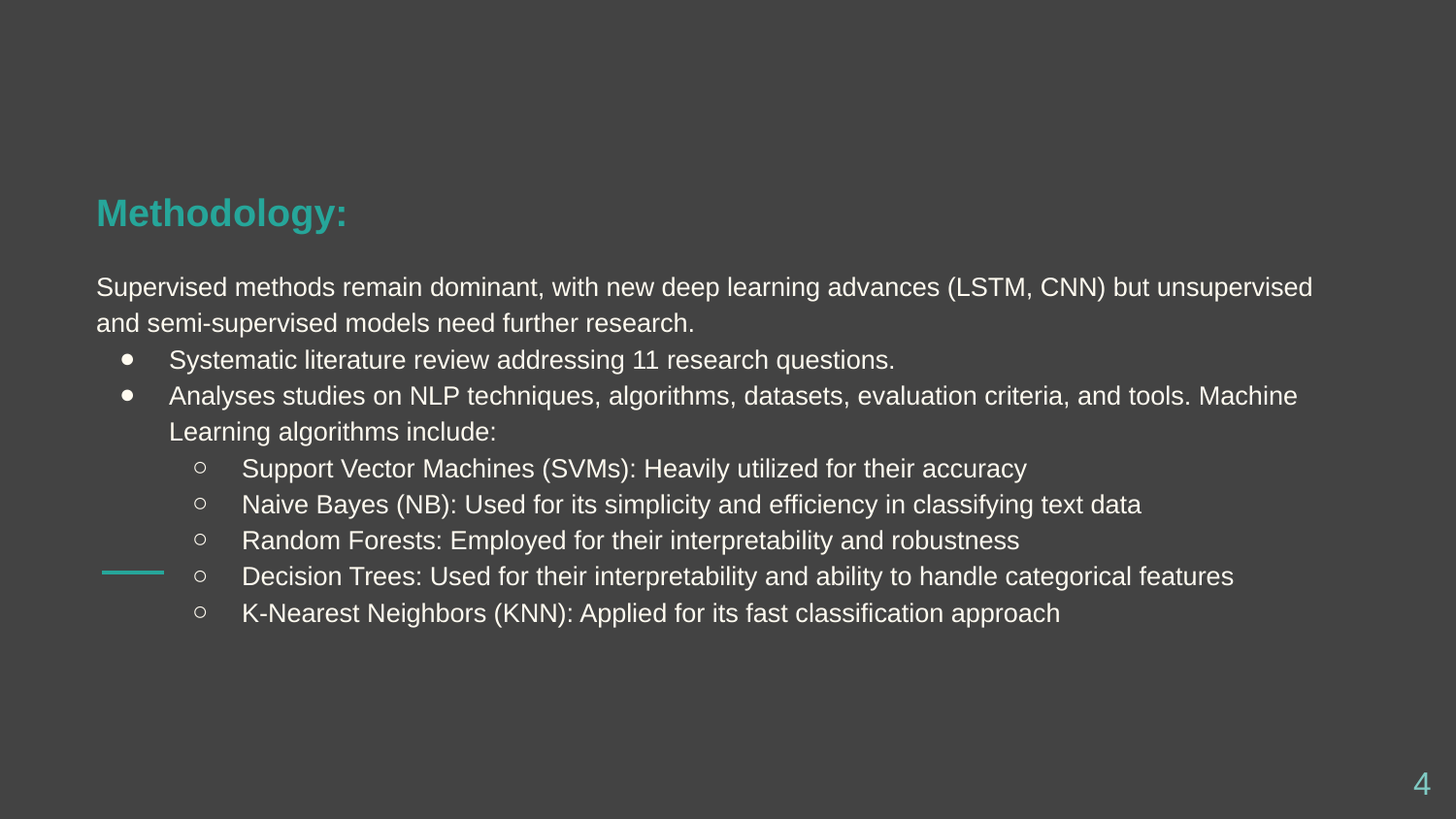

# Methodology:

Supervised methods remain dominant, with new deep learning advances (LSTM, CNN) but unsupervised and semi-supervised models need further research.
Systematic literature review addressing 11 research questions.
Analyses studies on NLP techniques, algorithms, datasets, evaluation criteria, and tools. Machine Learning algorithms include:
Support Vector Machines (SVMs): Heavily utilized for their accuracy
Naive Bayes (NB): Used for its simplicity and efficiency in classifying text data
Random Forests: Employed for their interpretability and robustness
Decision Trees: Used for their interpretability and ability to handle categorical features
K-Nearest Neighbors (KNN): Applied for its fast classification approach

4